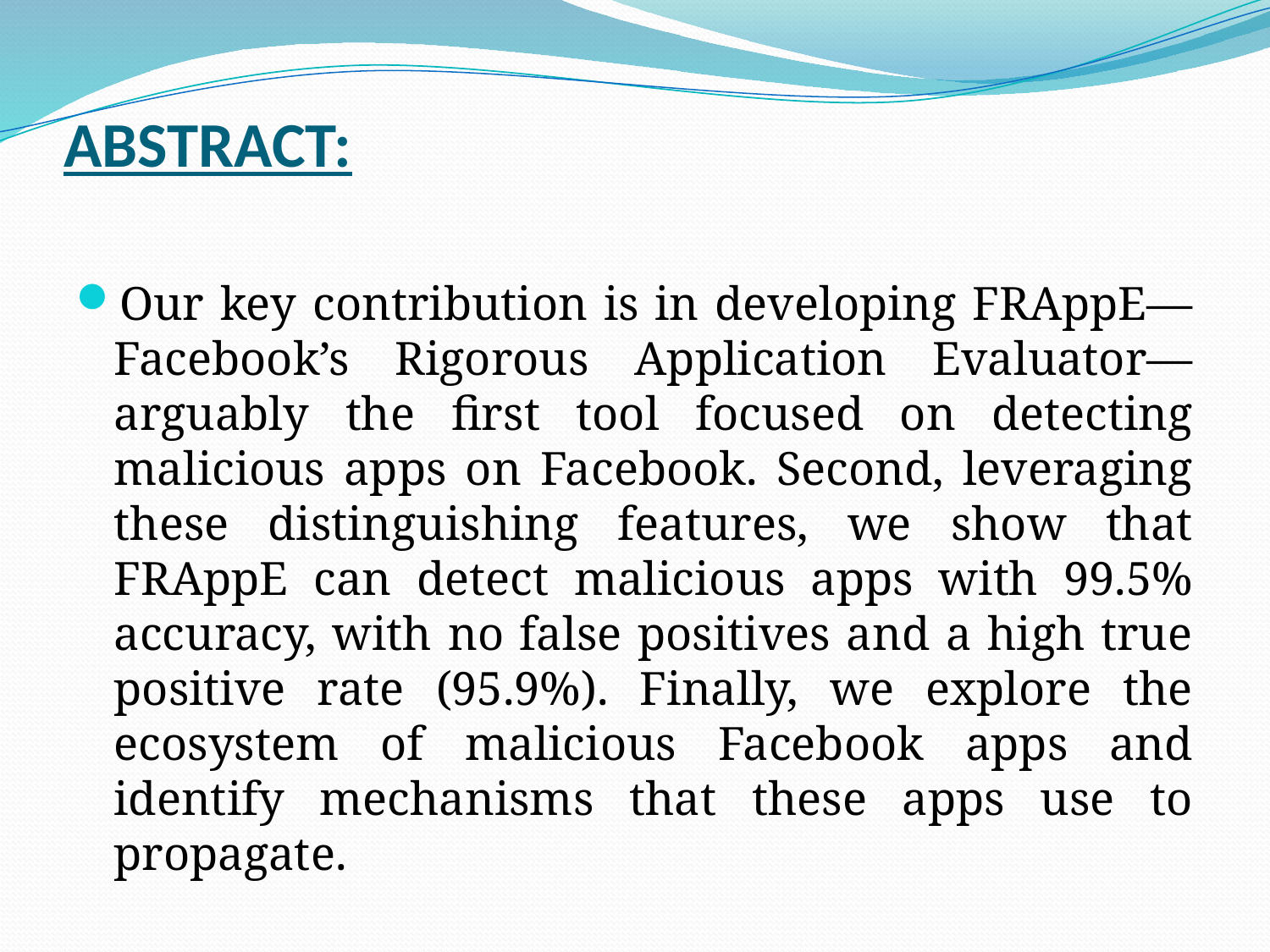

# ABSTRACT:
Our key contribution is in developing FRAppE—Facebook’s Rigorous Application Evaluator—arguably the first tool focused on detecting malicious apps on Facebook. Second, leveraging these distinguishing features, we show that FRAppE can detect malicious apps with 99.5% accuracy, with no false positives and a high true positive rate (95.9%). Finally, we explore the ecosystem of malicious Facebook apps and identify mechanisms that these apps use to propagate.